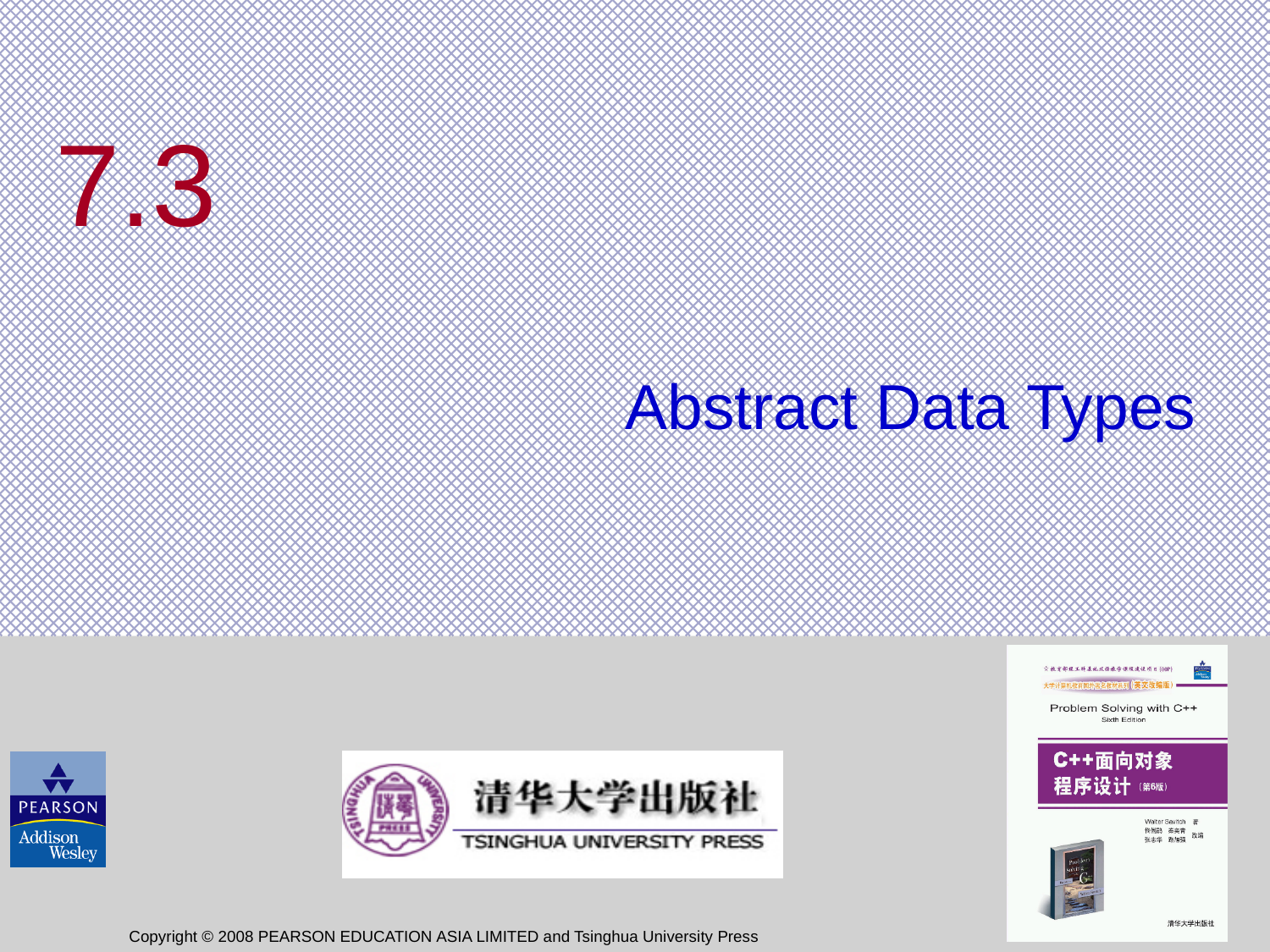

# 7.3
Abstract Data Types
Copyright © 2008 PEARSON EDUCATION ASIA LIMITED and Tsinghua University Press